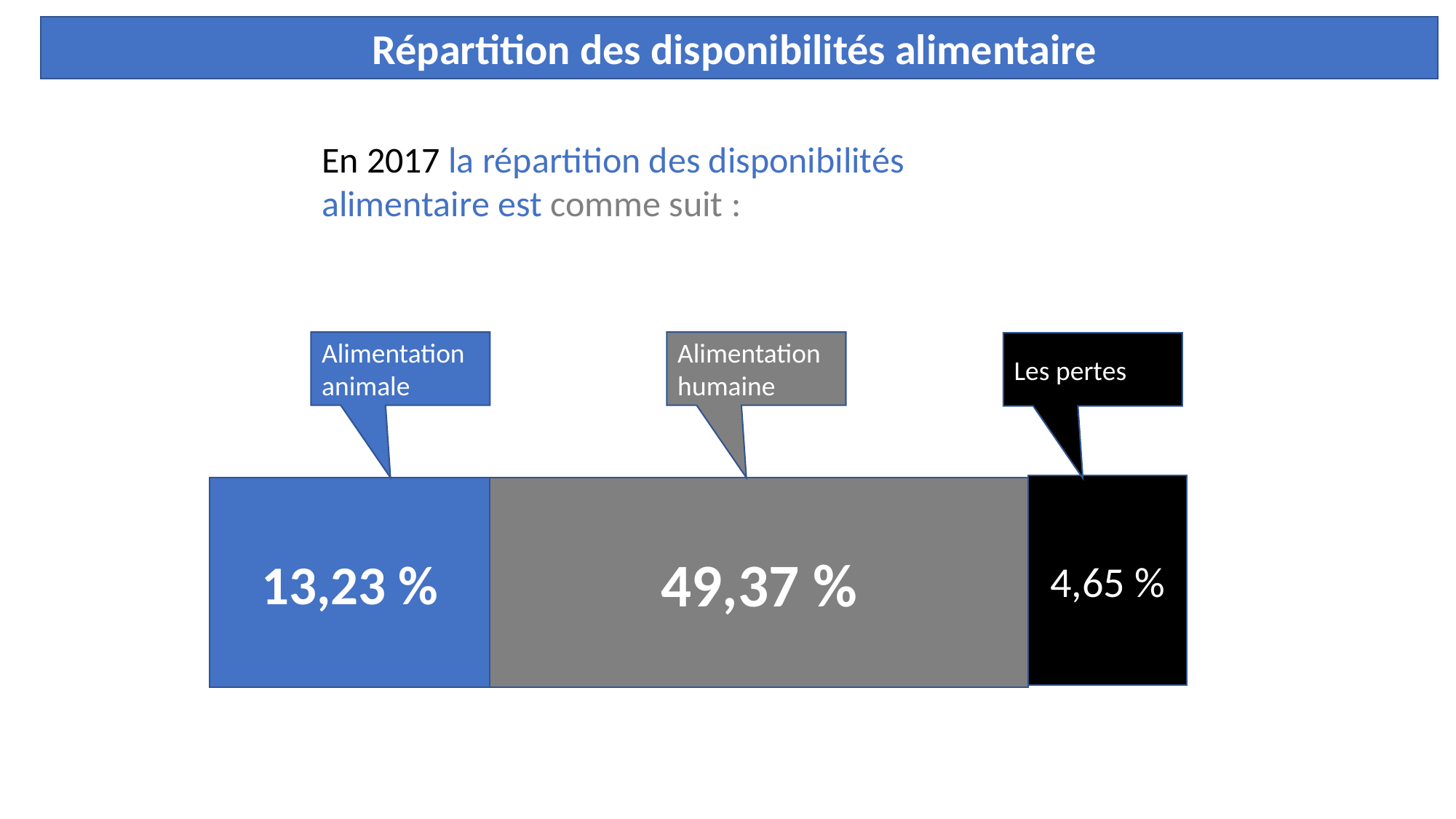

Répartition des disponibilités alimentaire
En 2017 la répartition des disponibilités alimentaire est comme suit :
Alimentation
animale
Alimentation
humaine
Les pertes
4,65 %
13,23 %
49,37 %